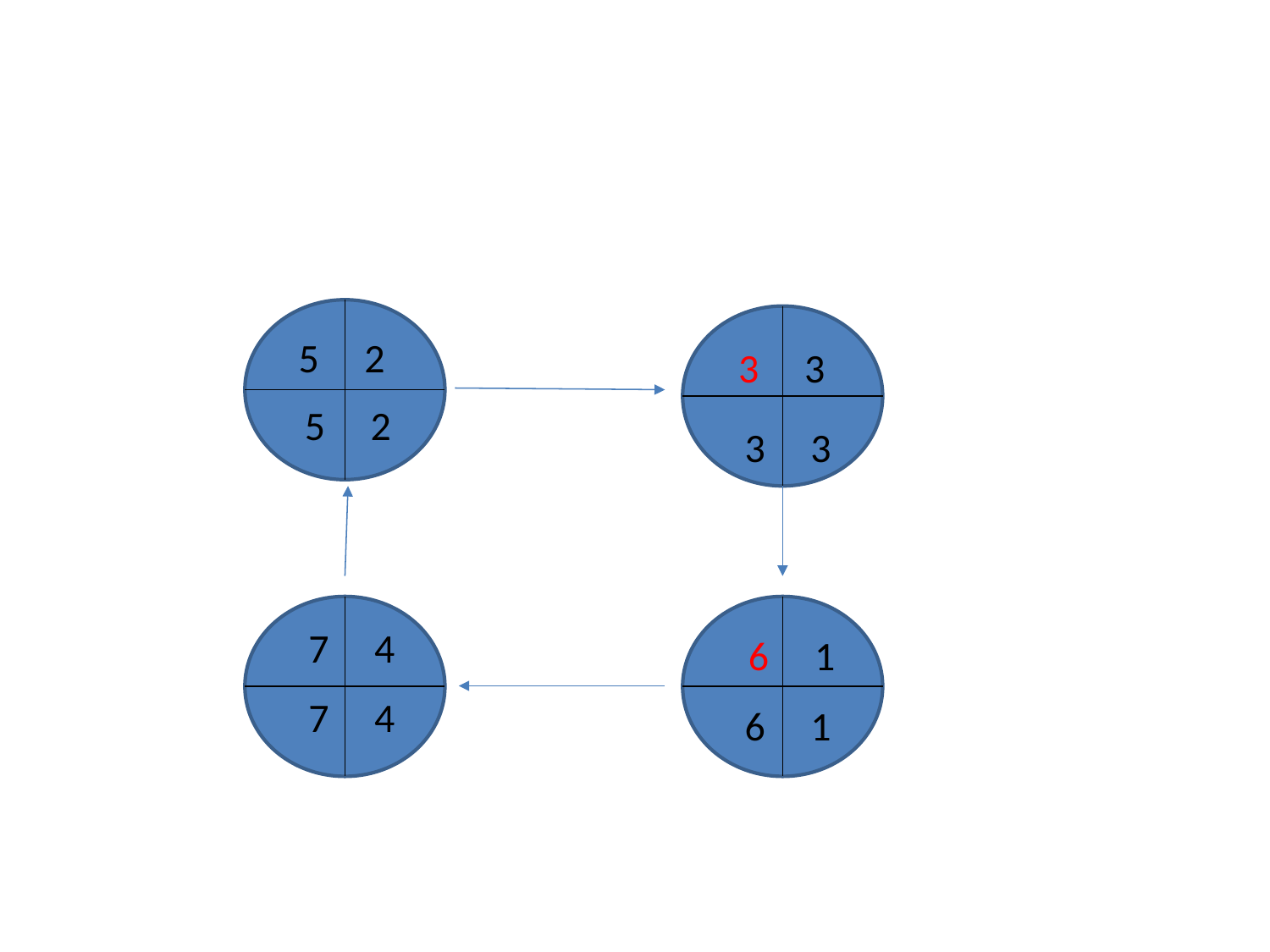

#

5     2
3     3
5     2
3     3

7     4
6     1
7     4
6     1